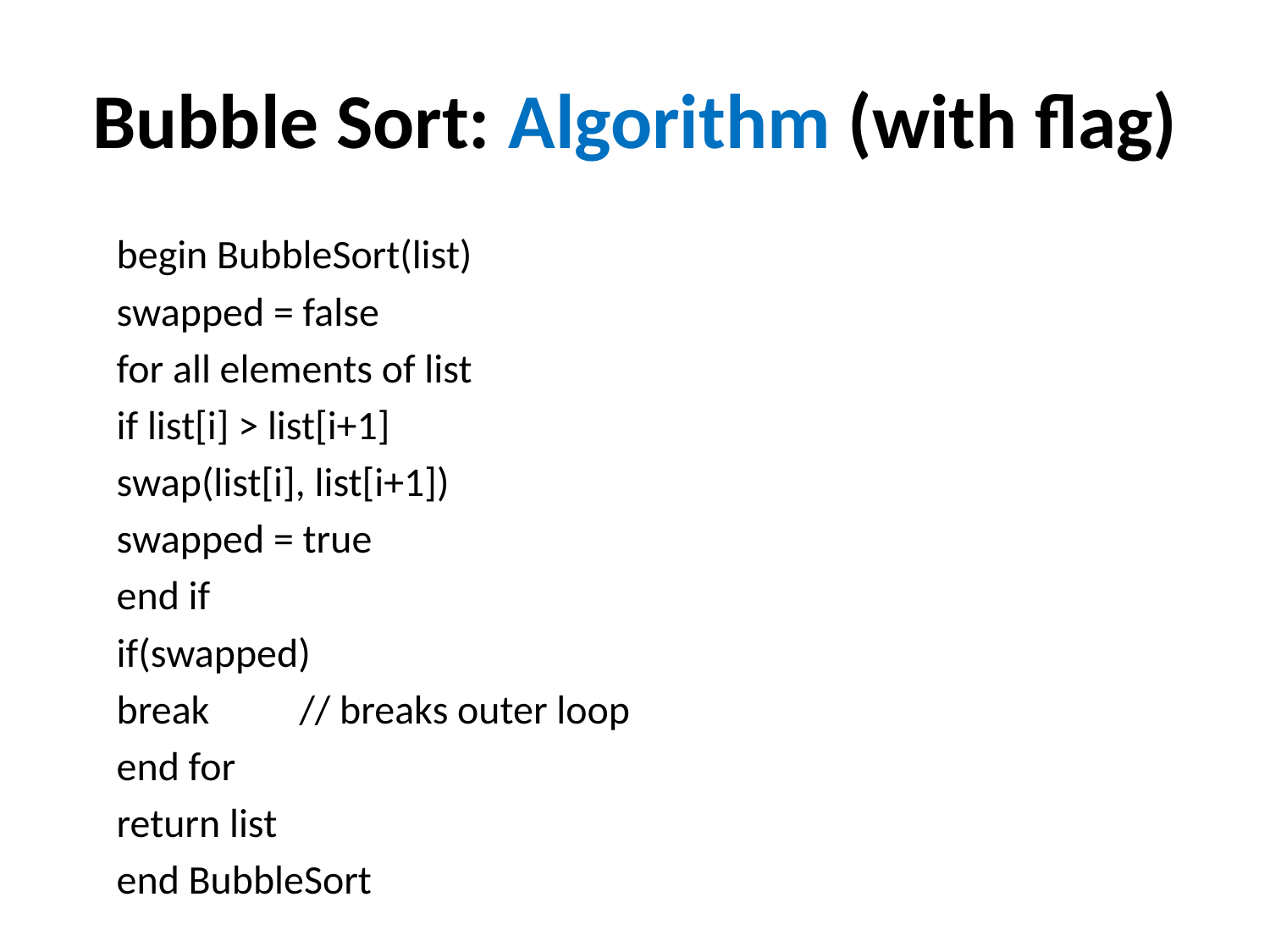

# Bubble Sort: Algorithm (with flag)
	begin BubbleSort(list)
		swapped = false
		for all elements of list
			if list[i] > list[i+1]
				swap(list[i], list[i+1])
				swapped = true
			end if
			if(swapped)
				break		// breaks outer loop
		end for
		return list
	end BubbleSort